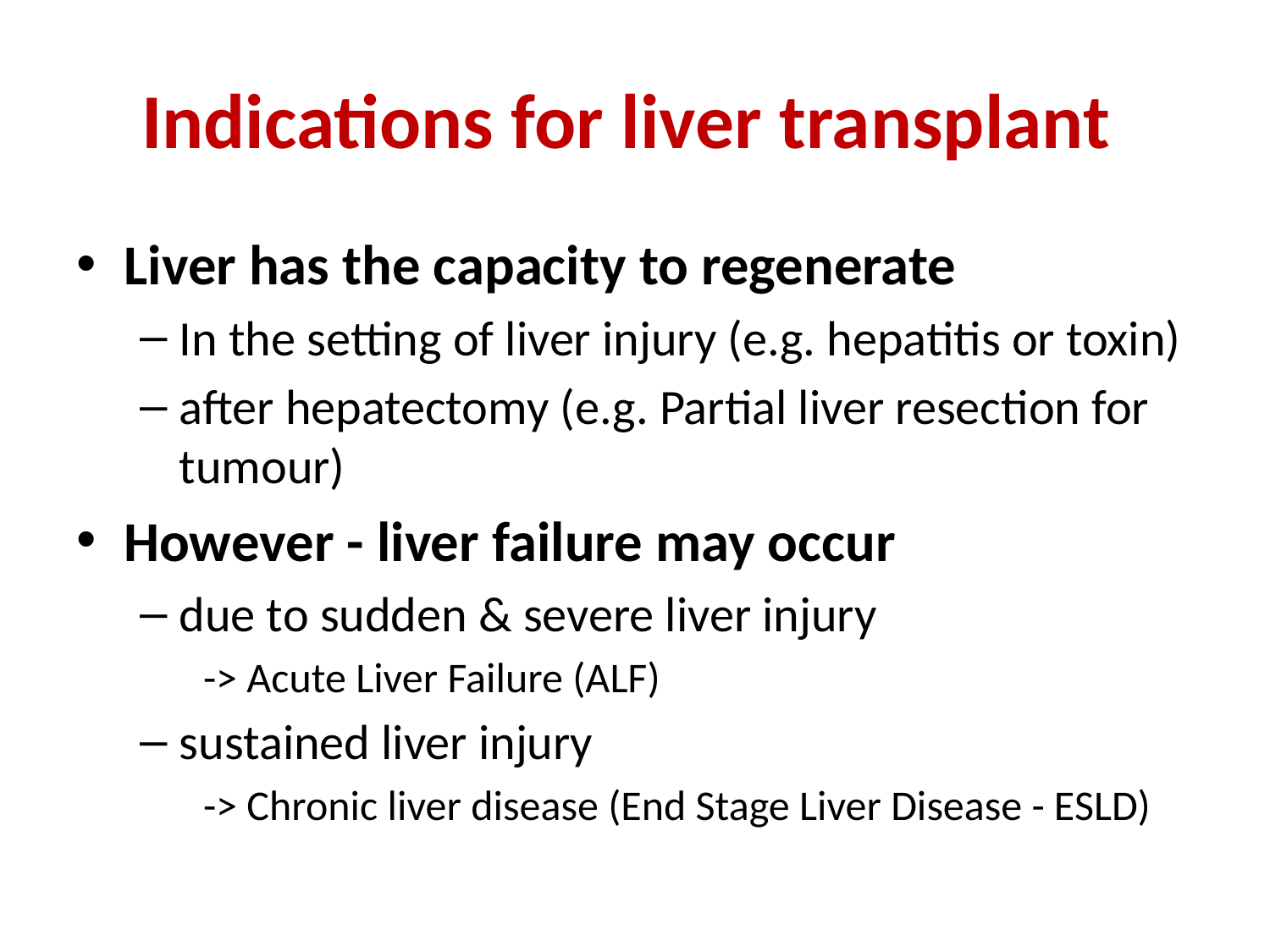

# Indications for liver transplant
Liver has the capacity to regenerate
In the setting of liver injury (e.g. hepatitis or toxin)
after hepatectomy (e.g. Partial liver resection for tumour)
However - liver failure may occur
due to sudden & severe liver injury
-> Acute Liver Failure (ALF)
sustained liver injury
-> Chronic liver disease (End Stage Liver Disease - ESLD)